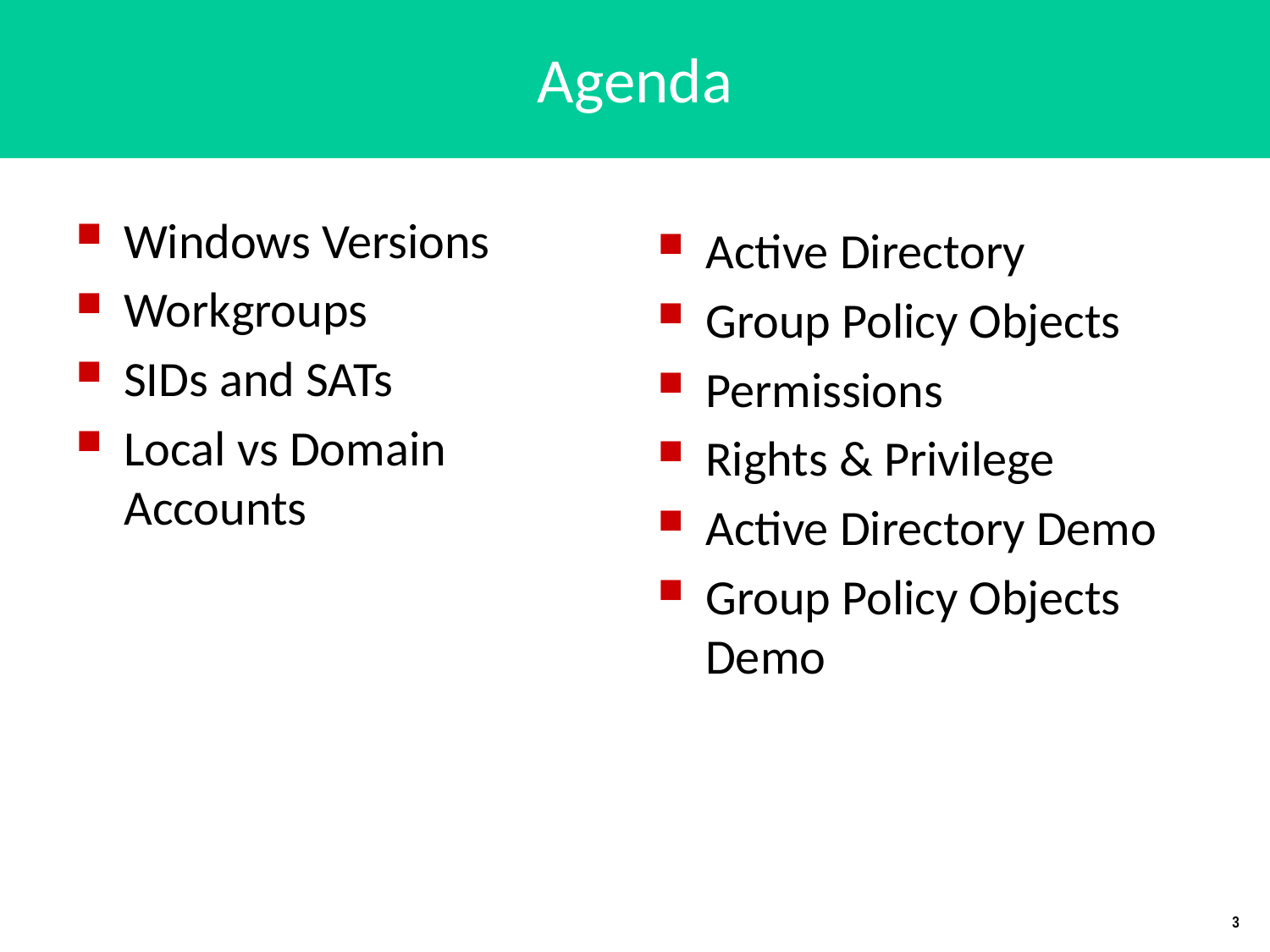

# Agenda
Windows Versions
Workgroups
SIDs and SATs
Local vs Domain Accounts
Active Directory
Group Policy Objects
Permissions
Rights & Privilege
Active Directory Demo
Group Policy Objects Demo